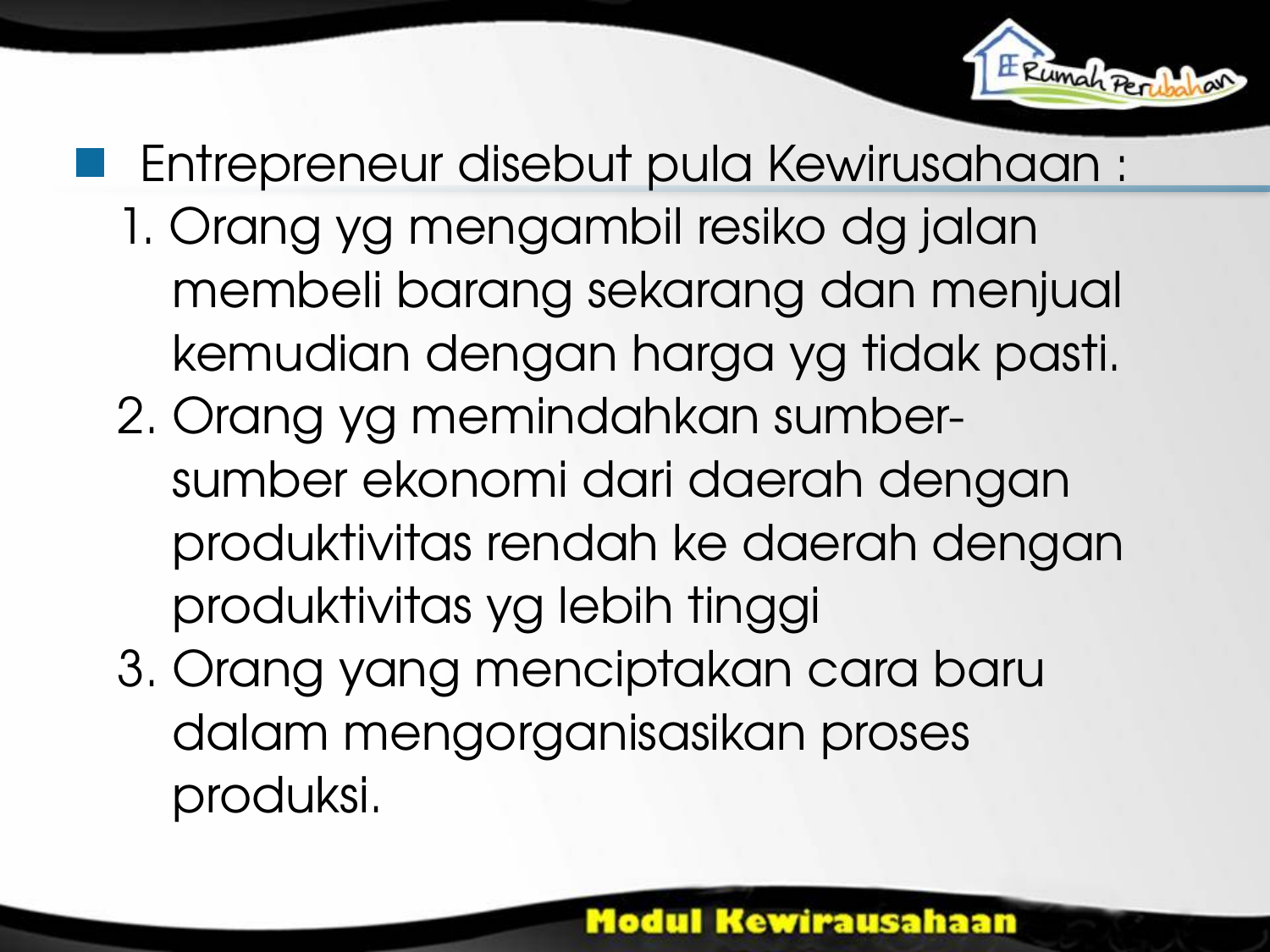

Entrepreneur disebut pula Kewirusahaan :
   1. Orang yg mengambil resiko dg jalan
       membeli barang sekarang dan menjual
       kemudian dengan harga yg tidak pasti.
   2. Orang yg memindahkan sumber-
       sumber ekonomi dari daerah dengan
       produktivitas rendah ke daerah dengan
       produktivitas yg lebih tinggi
   3. Orang yang menciptakan cara baru
       dalam mengorganisasikan proses
       produksi.